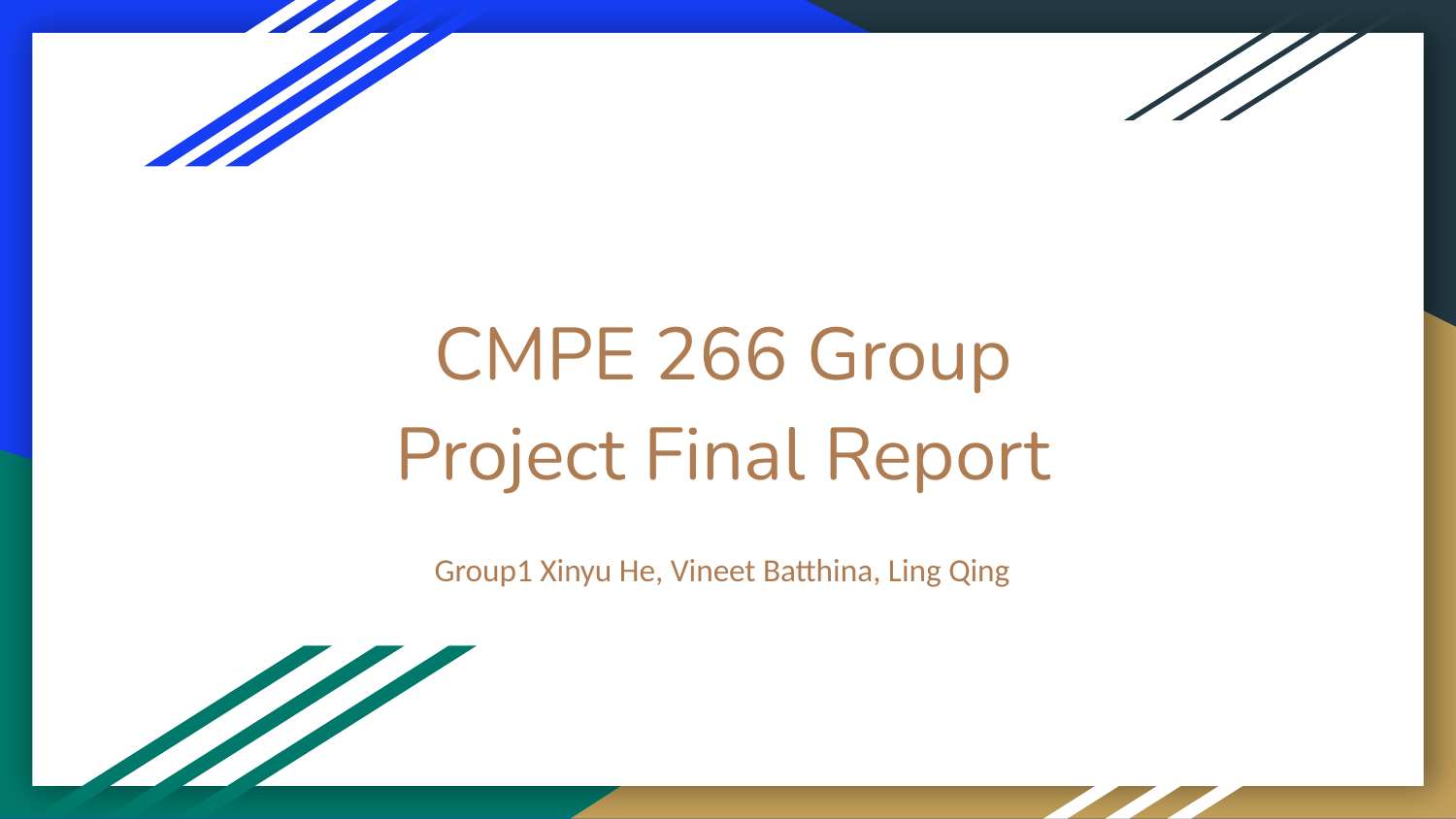

# CMPE 266 Group Project Final Report
Group1 Xinyu He, Vineet Batthina, Ling Qing